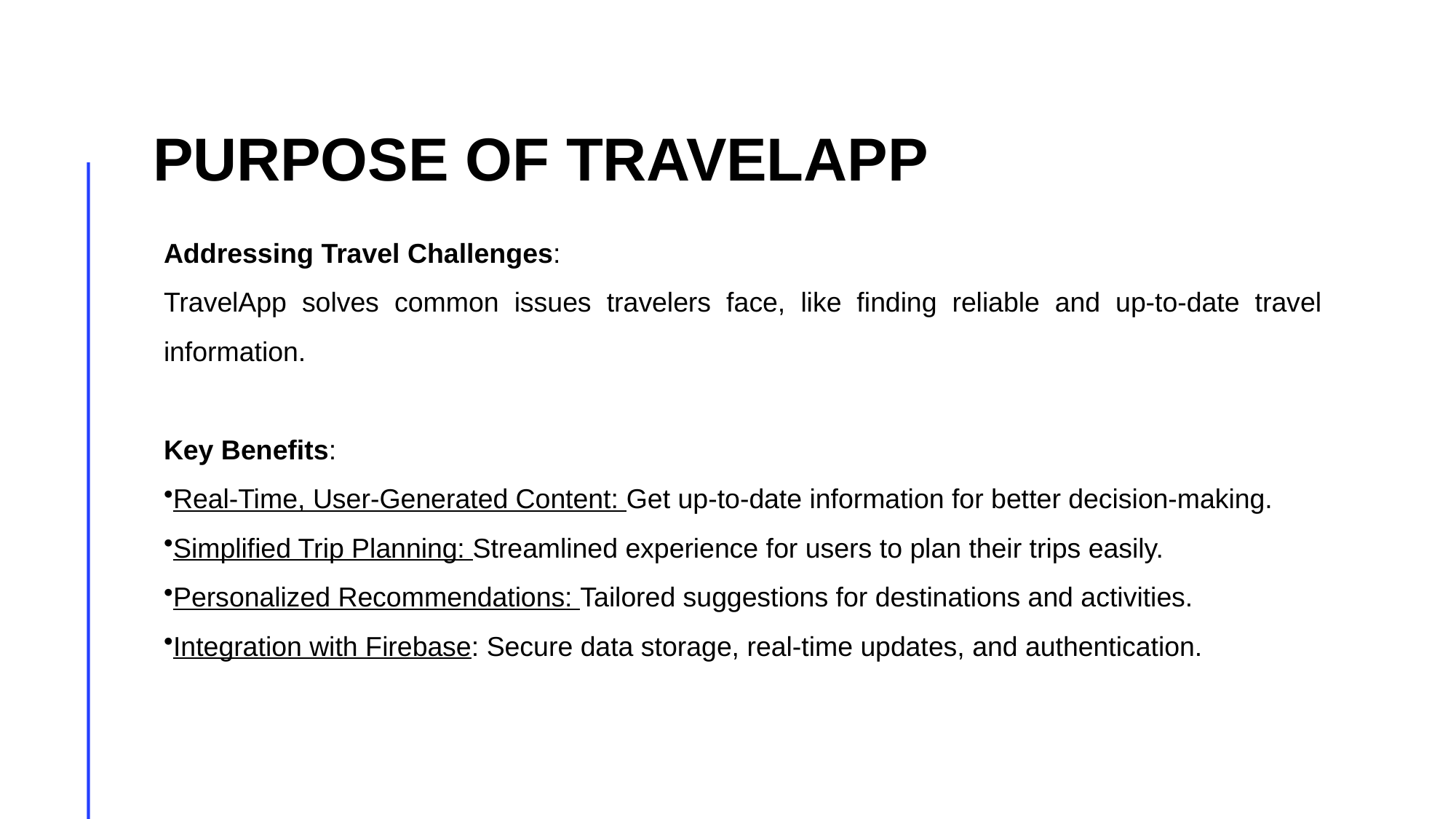

# Purpose of TravelApp
Addressing Travel Challenges:
TravelApp solves common issues travelers face, like finding reliable and up-to-date travel information.

Key Benefits:
Real-Time, User-Generated Content: Get up-to-date information for better decision-making.
Simplified Trip Planning: Streamlined experience for users to plan their trips easily.
Personalized Recommendations: Tailored suggestions for destinations and activities.
Integration with Firebase: Secure data storage, real-time updates, and authentication.